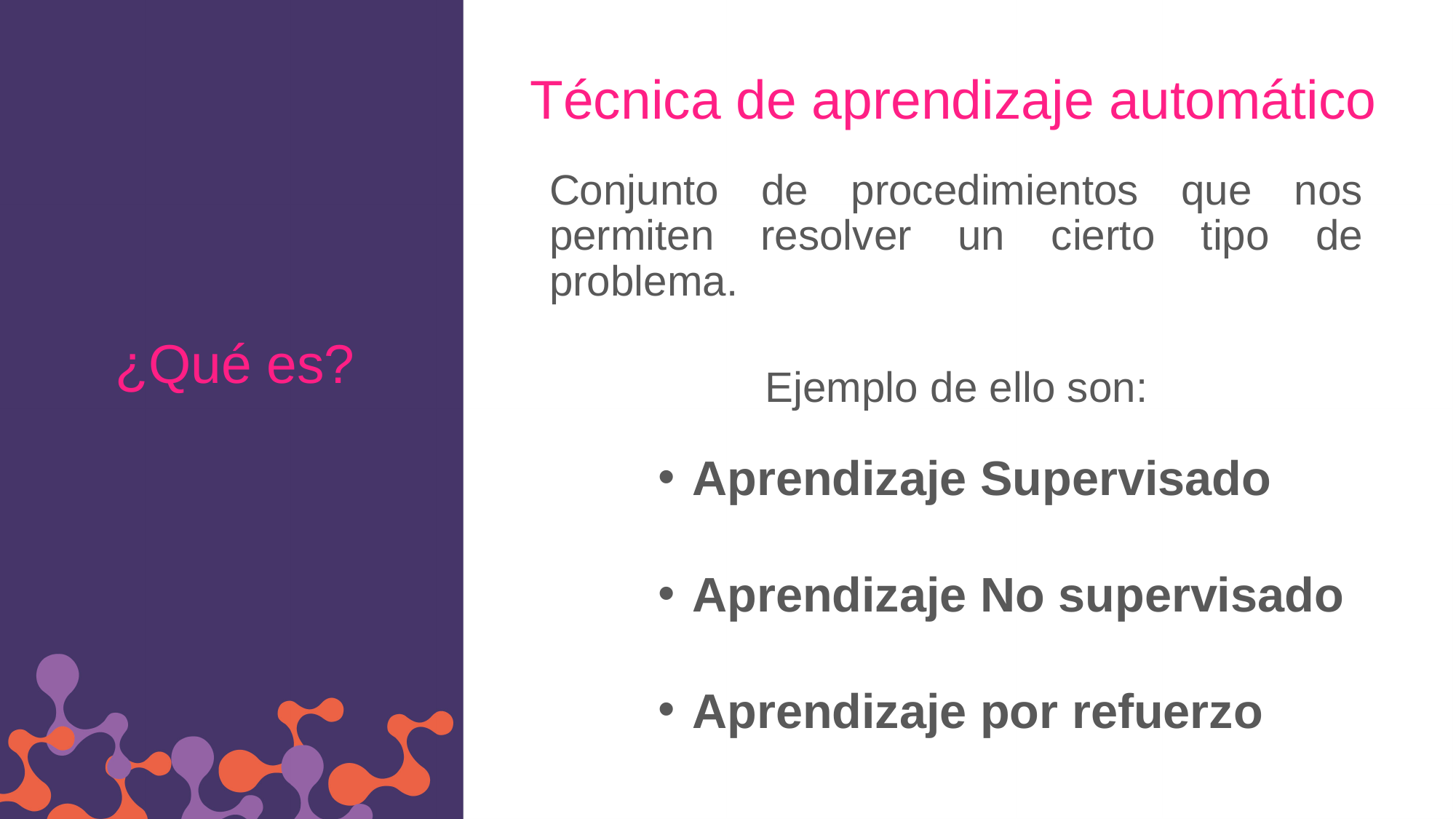

Técnica de aprendizaje automático
Conjunto de procedimientos que nos permiten resolver un cierto tipo de problema.
h
Ejemplo de ello son:
# ¿Qué es?

Aprendizaje Supervisado

Aprendizaje No supervisado

Aprendizaje por refuerzo